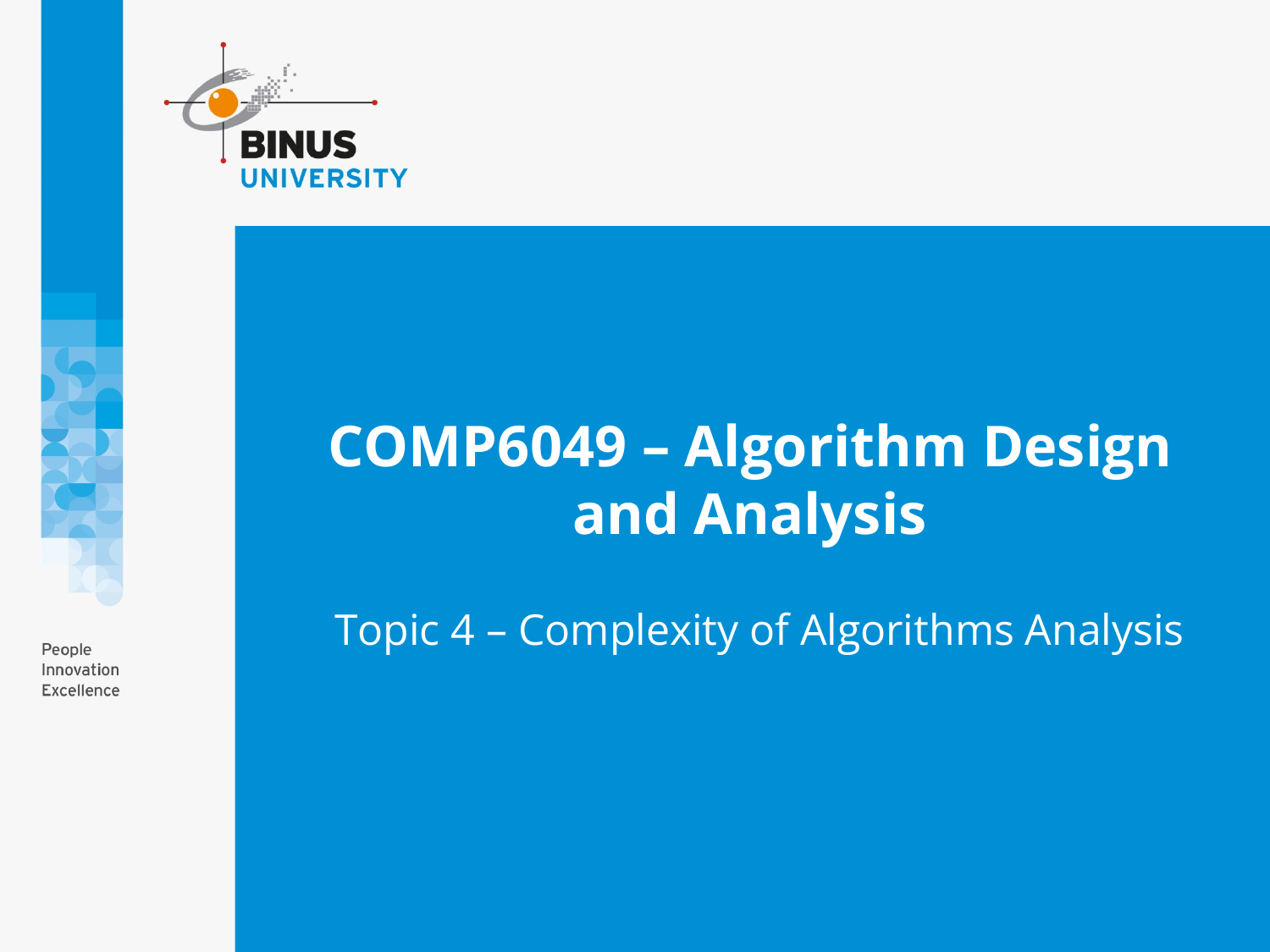

# COMP6049 – Algorithm Design and Analysis
Topic 4 – Complexity of Algorithms Analysis